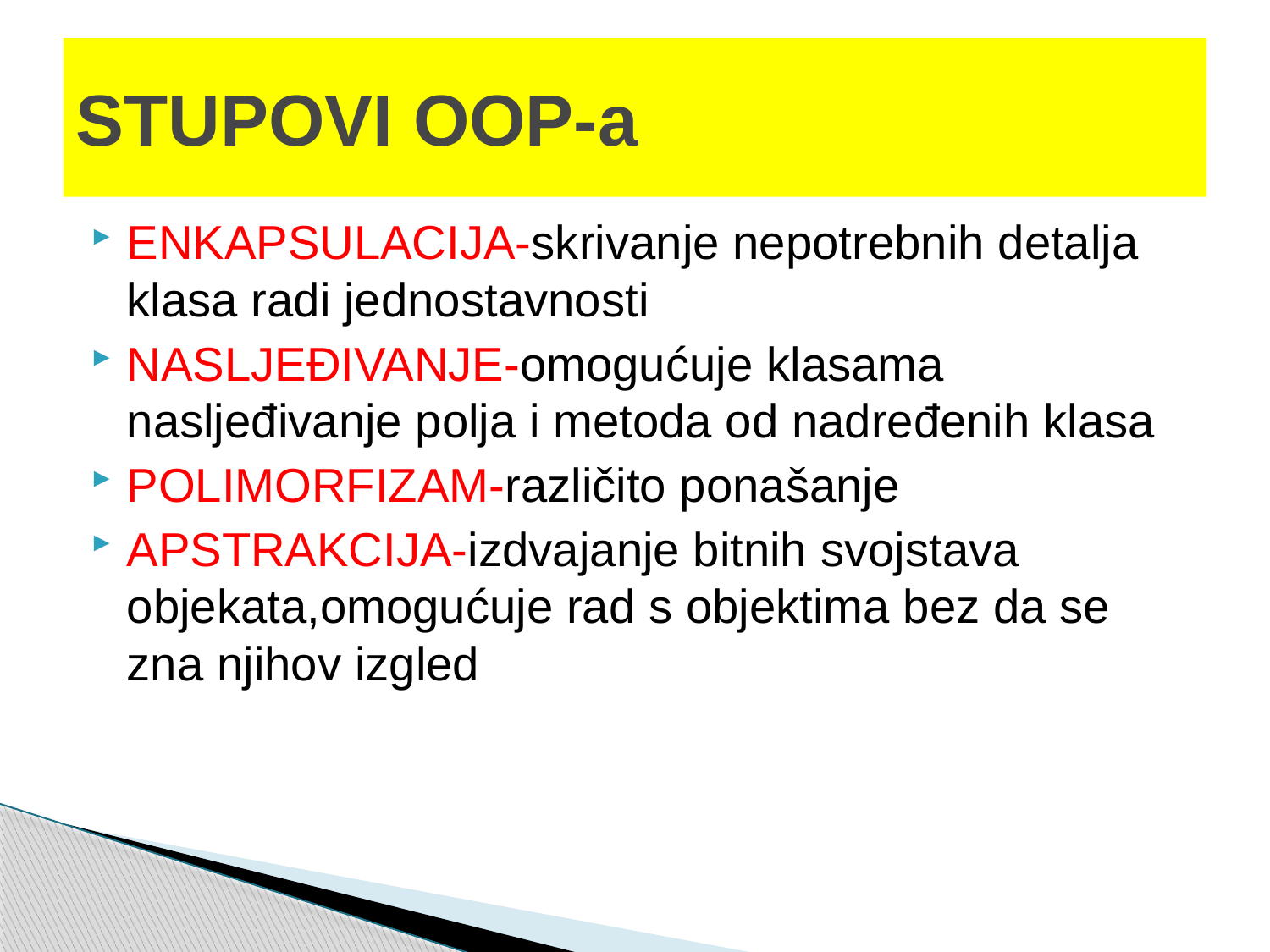

# STUPOVI OOP-a
ENKAPSULACIJA-skrivanje nepotrebnih detalja klasa radi jednostavnosti
NASLJEĐIVANJE-omogućuje klasama nasljeđivanje polja i metoda od nadređenih klasa
POLIMORFIZAM-različito ponašanje
APSTRAKCIJA-izdvajanje bitnih svojstava objekata,omogućuje rad s objektima bez da se zna njihov izgled